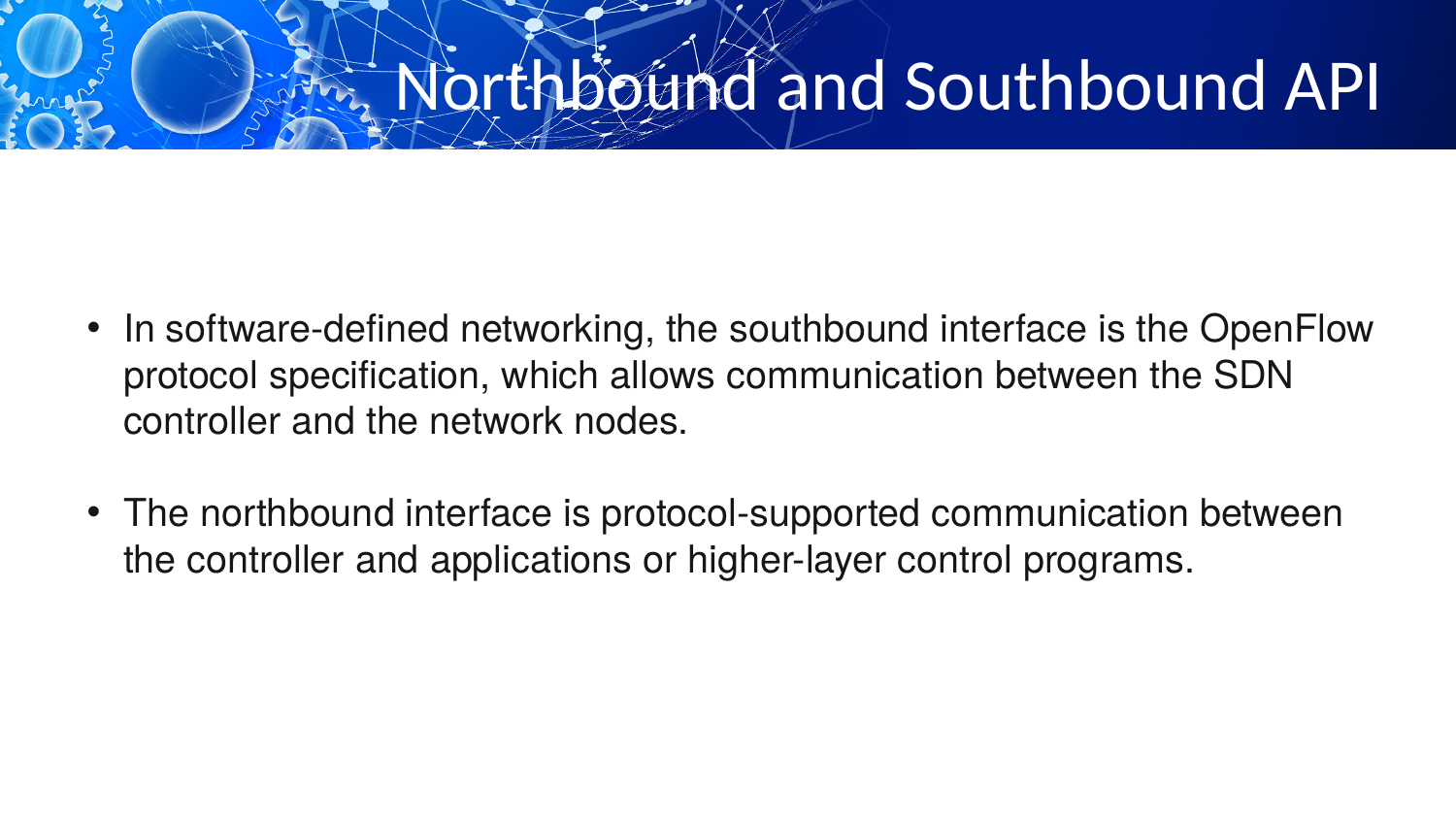

# Northbound and Southbound API

In software-defined networking, the southbound interface is the OpenFlow protocol specification, which allows communication between the SDN controller and the network nodes.

The northbound interface is protocol-supported communication between the controller and applications or higher-layer control programs.